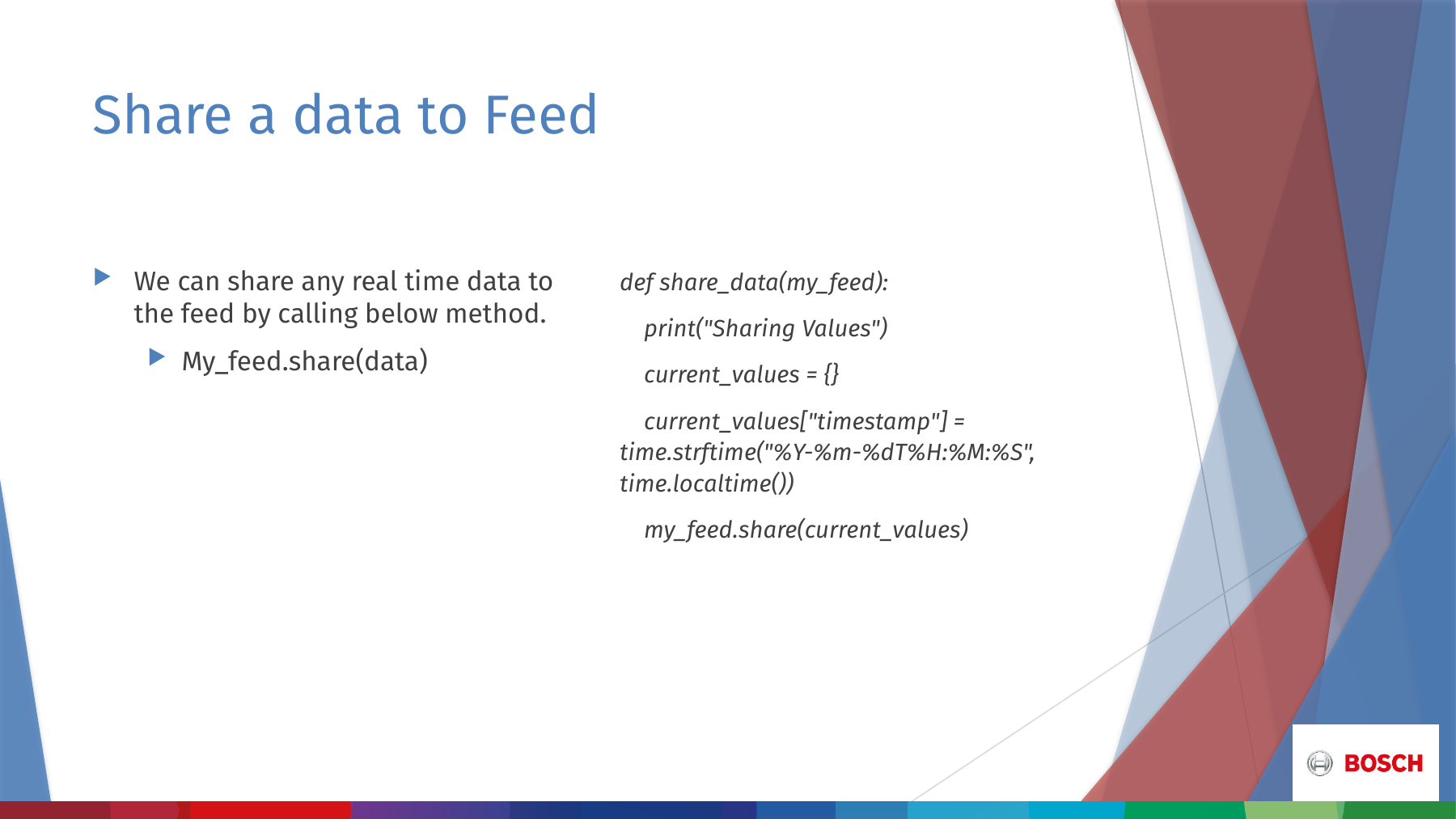

# Share a data to Feed
We can share any real time data to the feed by calling below method.
My_feed.share(data)
def share_data(my_feed):
    print("Sharing Values")
    current_values = {}
    current_values["timestamp"] = time.strftime("%Y-%m-%dT%H:%M:%S", time.localtime())
    my_feed.share(current_values)